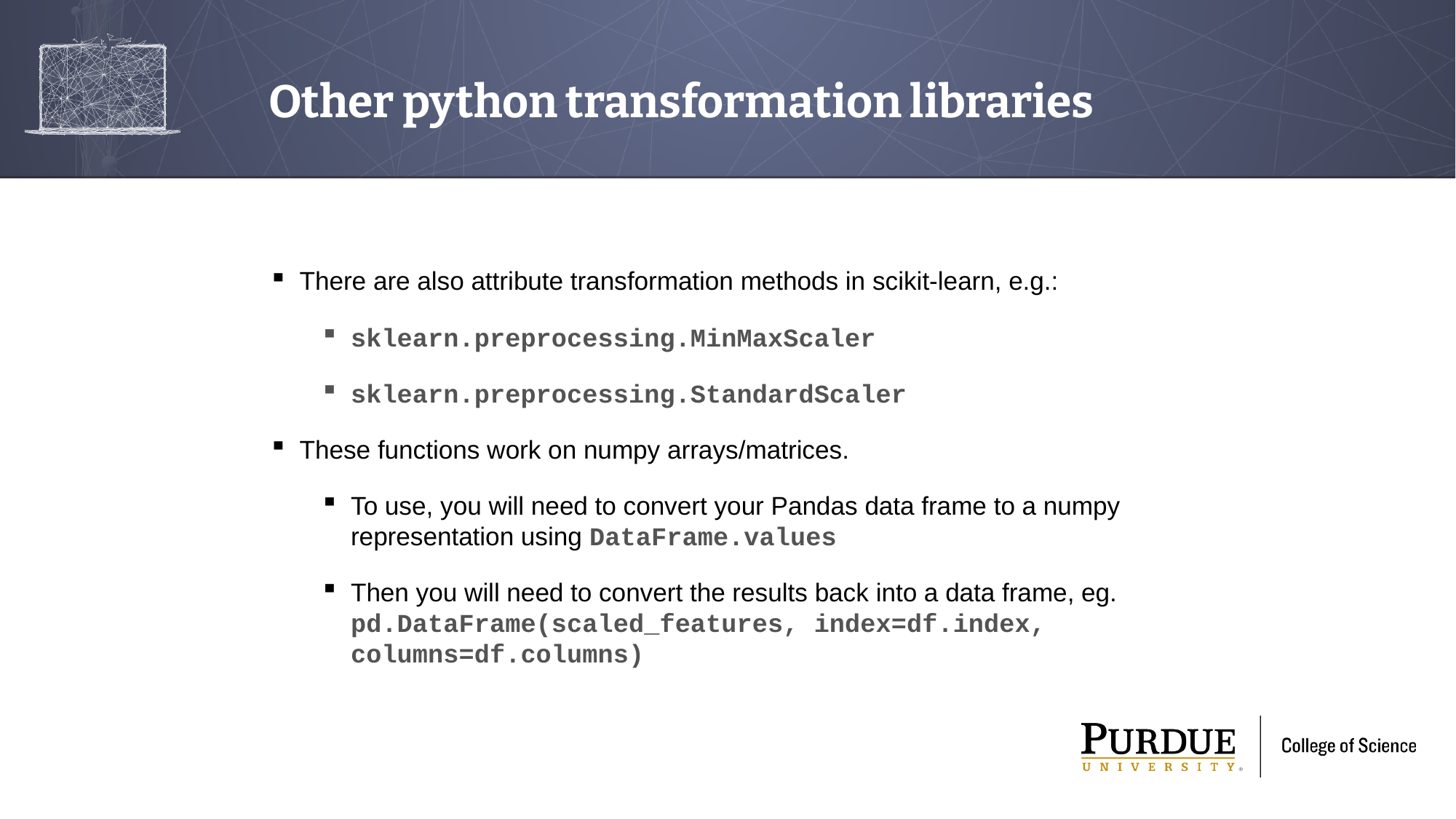

# Other python transformation libraries

There are also attribute transformation methods in scikit-learn, e.g.:
sklearn.preprocessing.MinMaxScaler
sklearn.preprocessing.StandardScaler
These functions work on numpy arrays/matrices.
To use, you will need to convert your Pandas data frame to a numpy representation using DataFrame.values
Then you will need to convert the results back into a data frame, eg. pd.DataFrame(scaled_features, index=df.index, columns=df.columns)